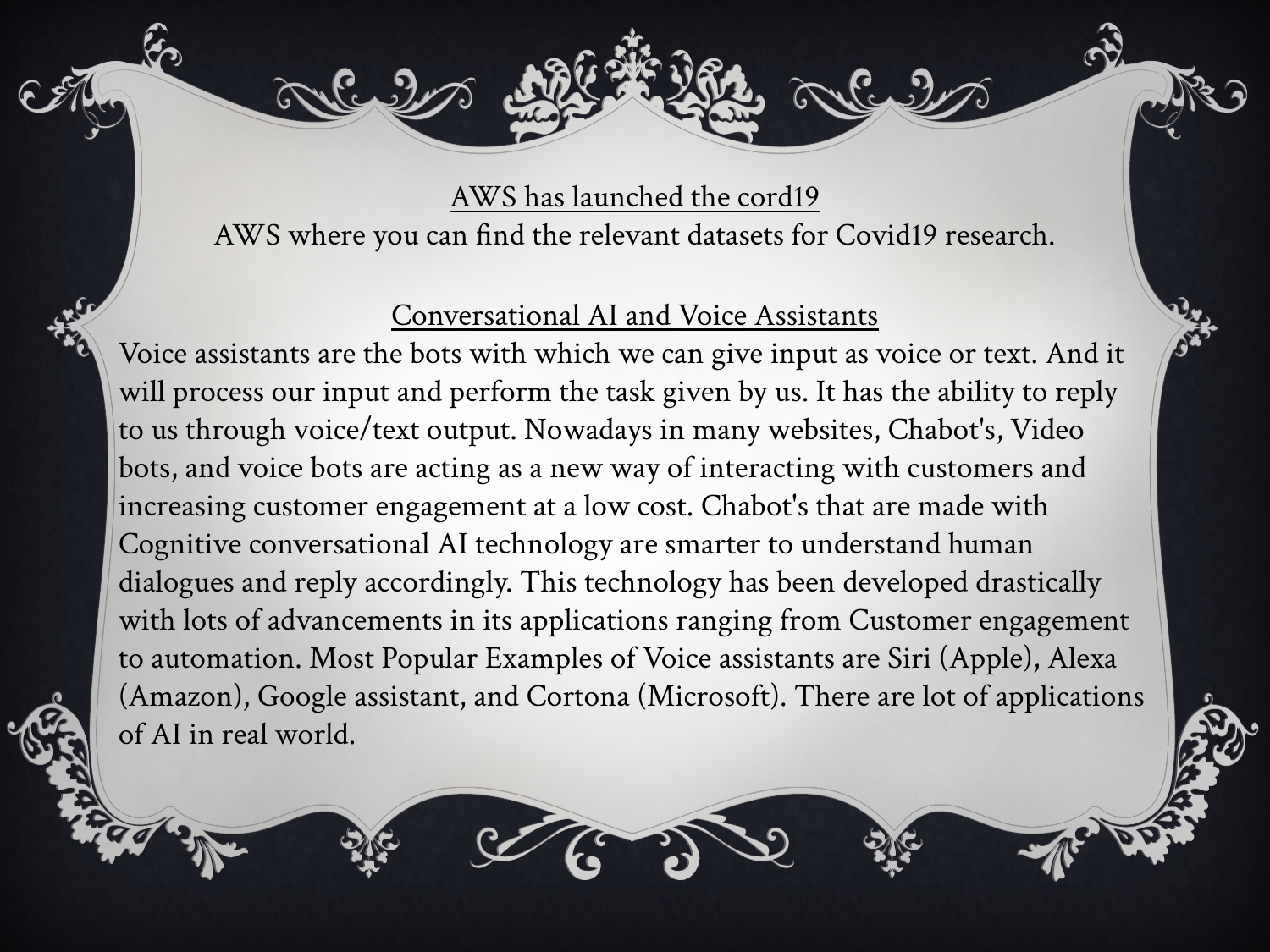

AWS has launched the cord19
AWS where you can find the relevant datasets for Covid19 research.
Conversational AI and Voice Assistants
Voice assistants are the bots with which we can give input as voice or text. And it will process our input and perform the task given by us. It has the ability to reply to us through voice/text output. Nowadays in many websites, Chabot's, Video bots, and voice bots are acting as a new way of interacting with customers and increasing customer engagement at a low cost. Chabot's that are made with Cognitive conversational AI technology are smarter to understand human dialogues and reply accordingly. This technology has been developed drastically with lots of advancements in its applications ranging from Customer engagement to automation. Most Popular Examples of Voice assistants are Siri (Apple), Alexa (Amazon), Google assistant, and Cortona (Microsoft). There are lot of applications of AI in real world.